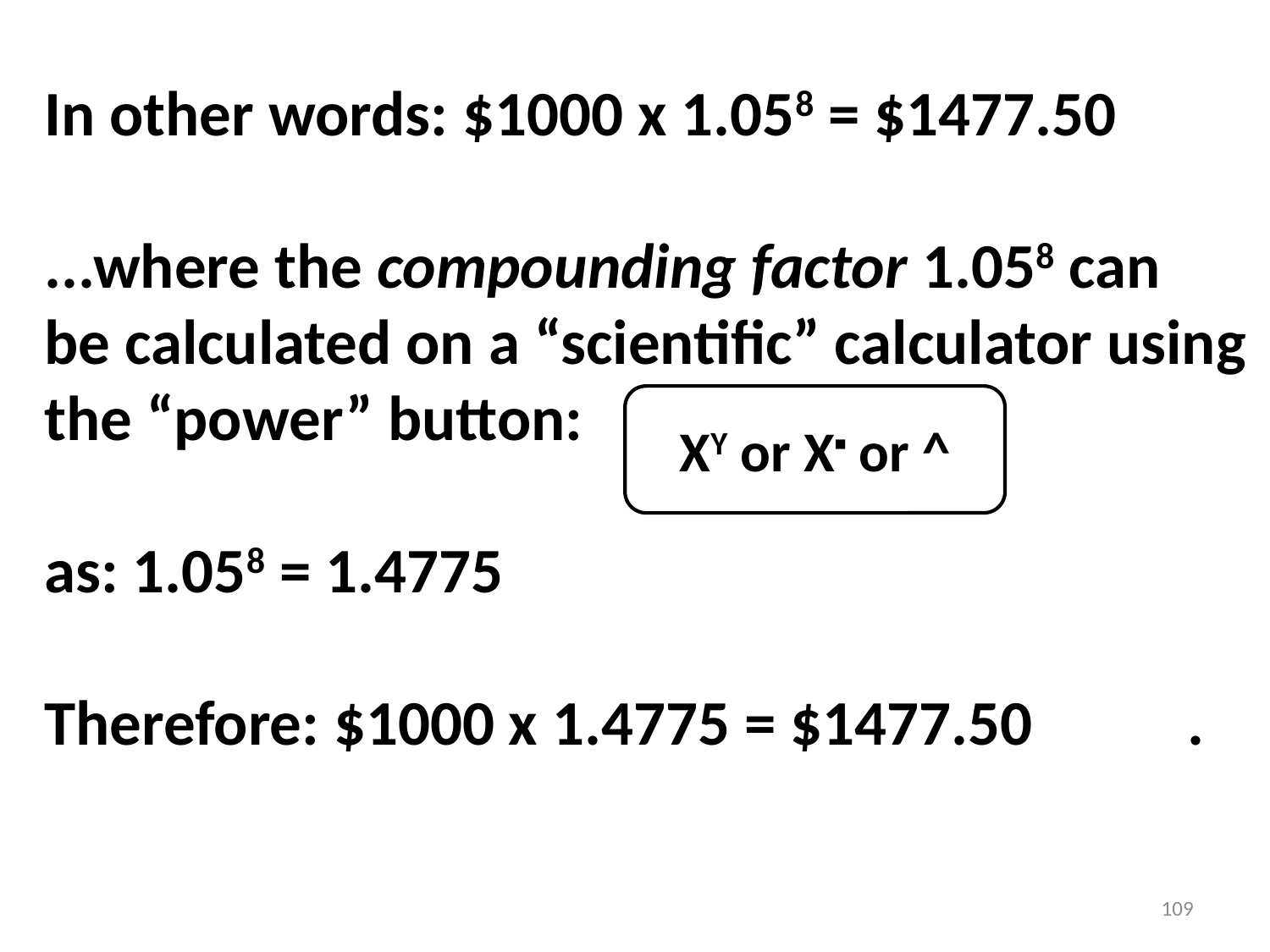

In other words: $1000 x 1.058 = $1477.50

...where the compounding factor 1.058 can
be calculated on a “scientific” calculator using
the “power” button:

as: 1.058 = 1.4775

Therefore: $1000 x 1.4775 = $1477.50		.
XY or X▪ or ^
109